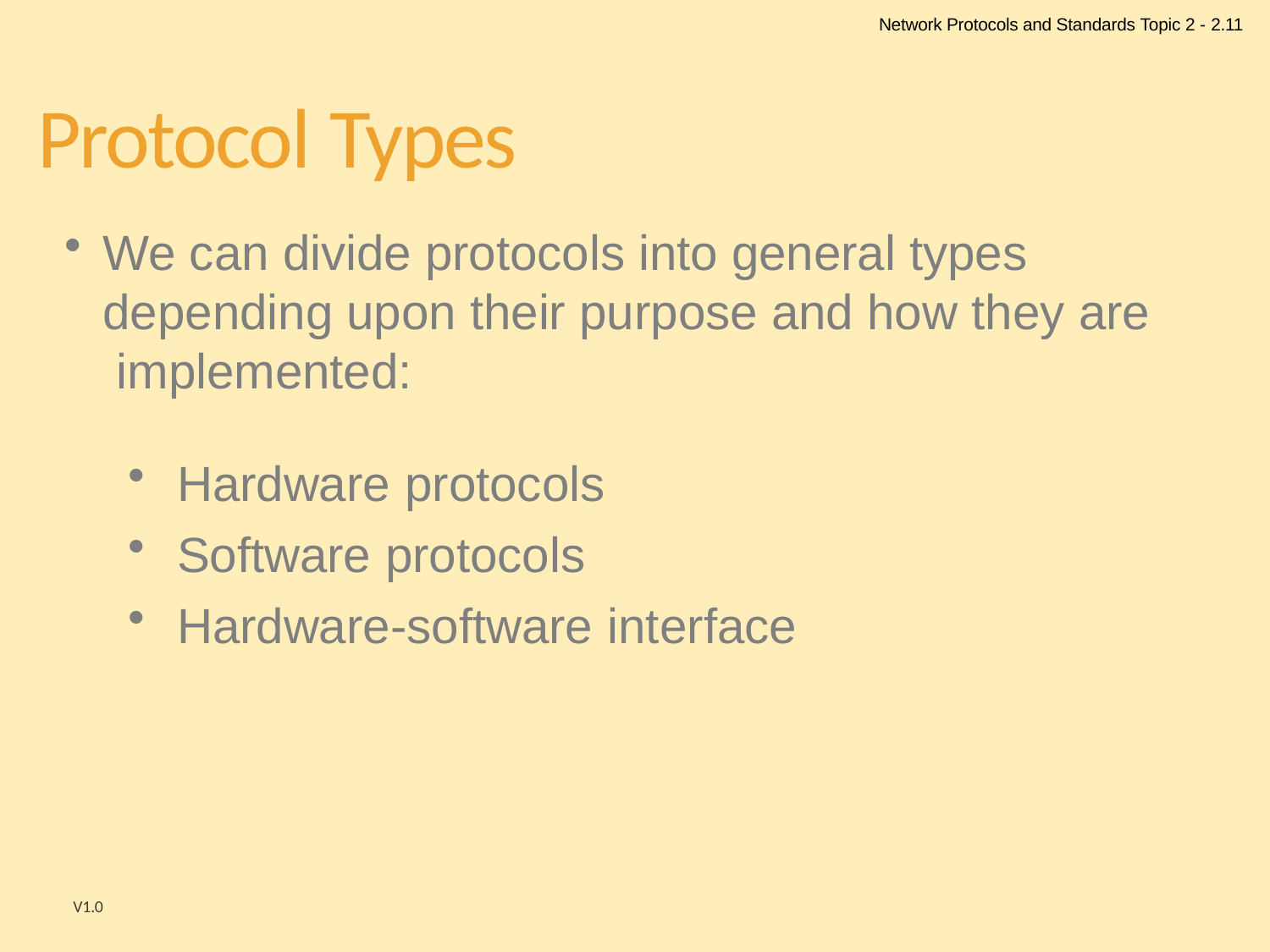

Network Protocols and Standards Topic 2 - 2.11
# Protocol Types
We can divide protocols into general types  depending upon their purpose and how they are  implemented:

Hardware protocols
Software protocols
Hardware-software interface
V1.0